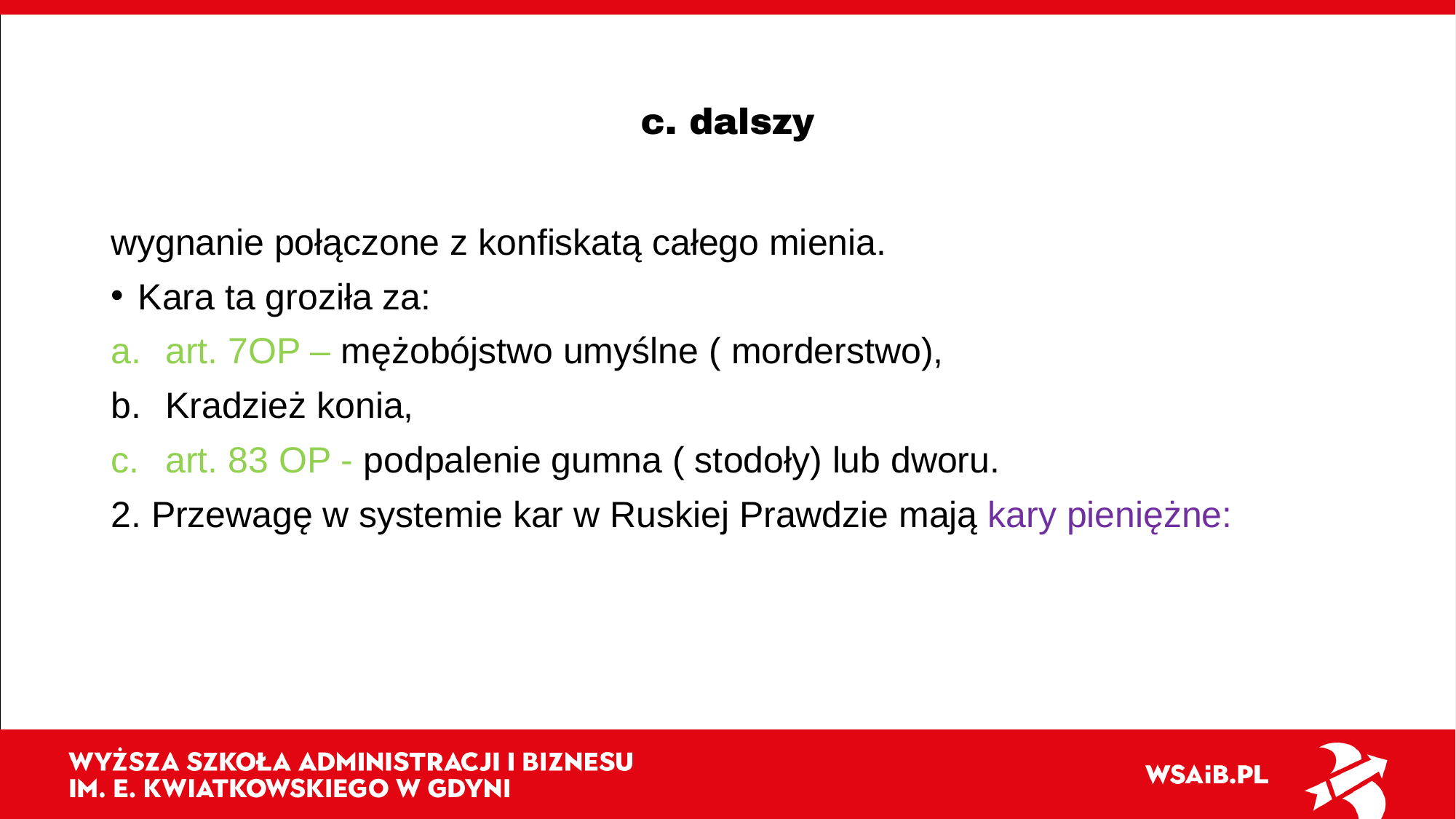

# c. dalszy
wygnanie połączone z konfiskatą całego mienia.
Kara ta groziła za:
art. 7OP – mężobójstwo umyślne ( morderstwo),
Kradzież konia,
art. 83 OP - podpalenie gumna ( stodoły) lub dworu.
2. Przewagę w systemie kar w Ruskiej Prawdzie mają kary pieniężne: